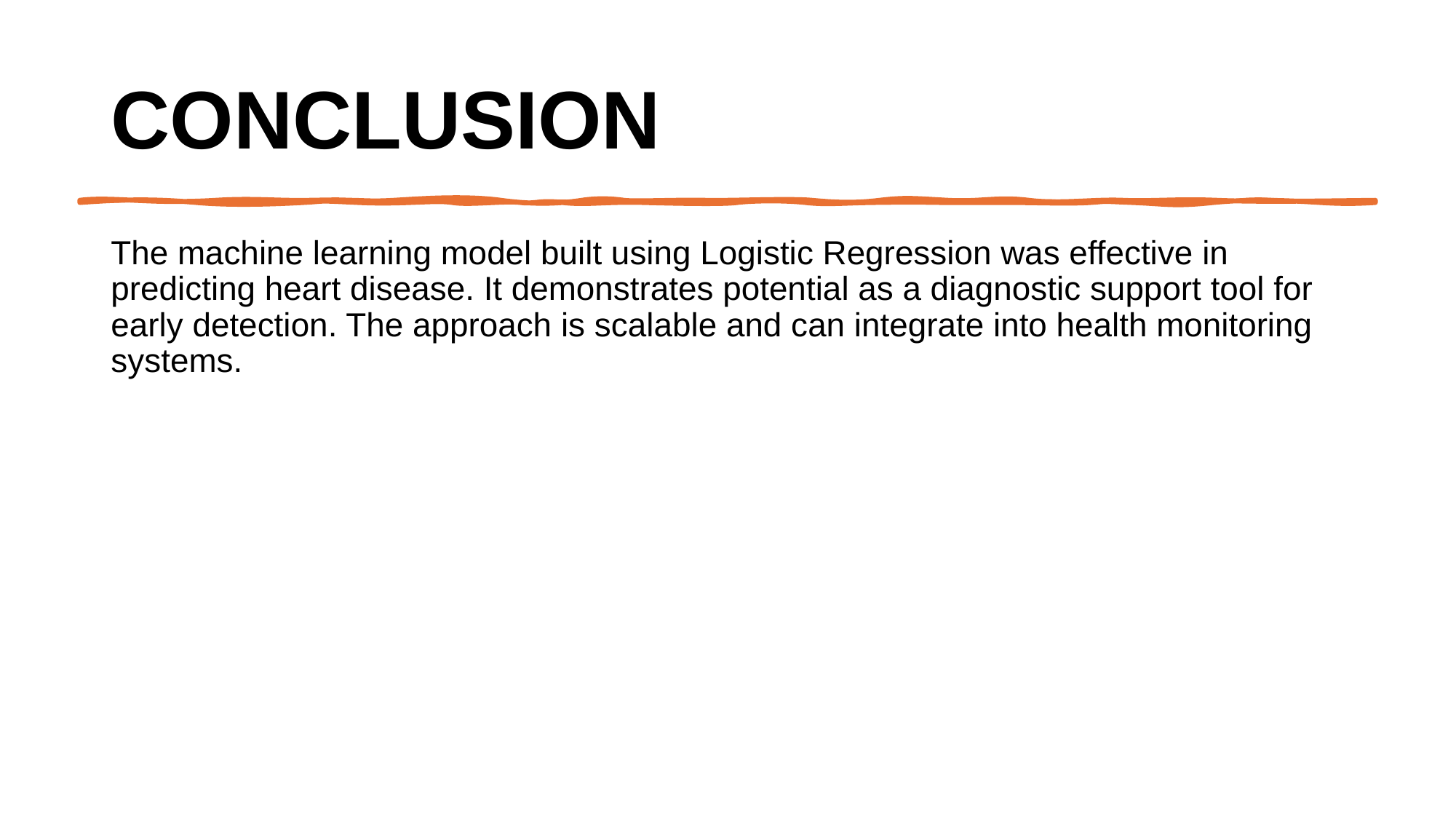

# Conclusion

The machine learning model built using Logistic Regression was effective in predicting heart disease. It demonstrates potential as a diagnostic support tool for early detection. The approach is scalable and can integrate into health monitoring systems.